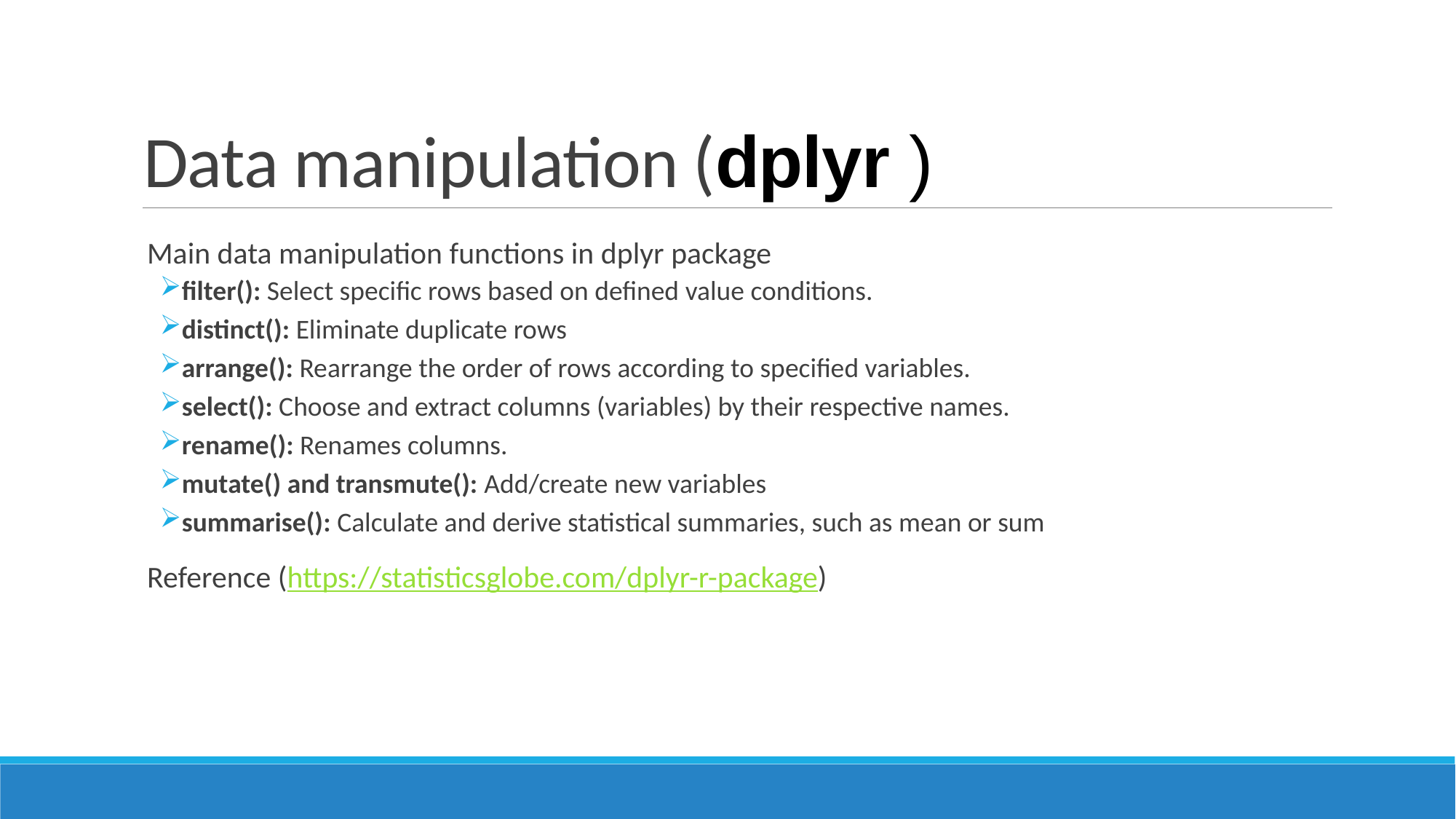

# Data manipulation (dplyr )
Main data manipulation functions in dplyr package
filter(): Select specific rows based on defined value conditions.
distinct(): Eliminate duplicate rows
arrange(): Rearrange the order of rows according to specified variables.
select(): Choose and extract columns (variables) by their respective names.
rename(): Renames columns.
mutate() and transmute(): Add/create new variables
summarise(): Calculate and derive statistical summaries, such as mean or sum
Reference (https://statisticsglobe.com/dplyr-r-package)